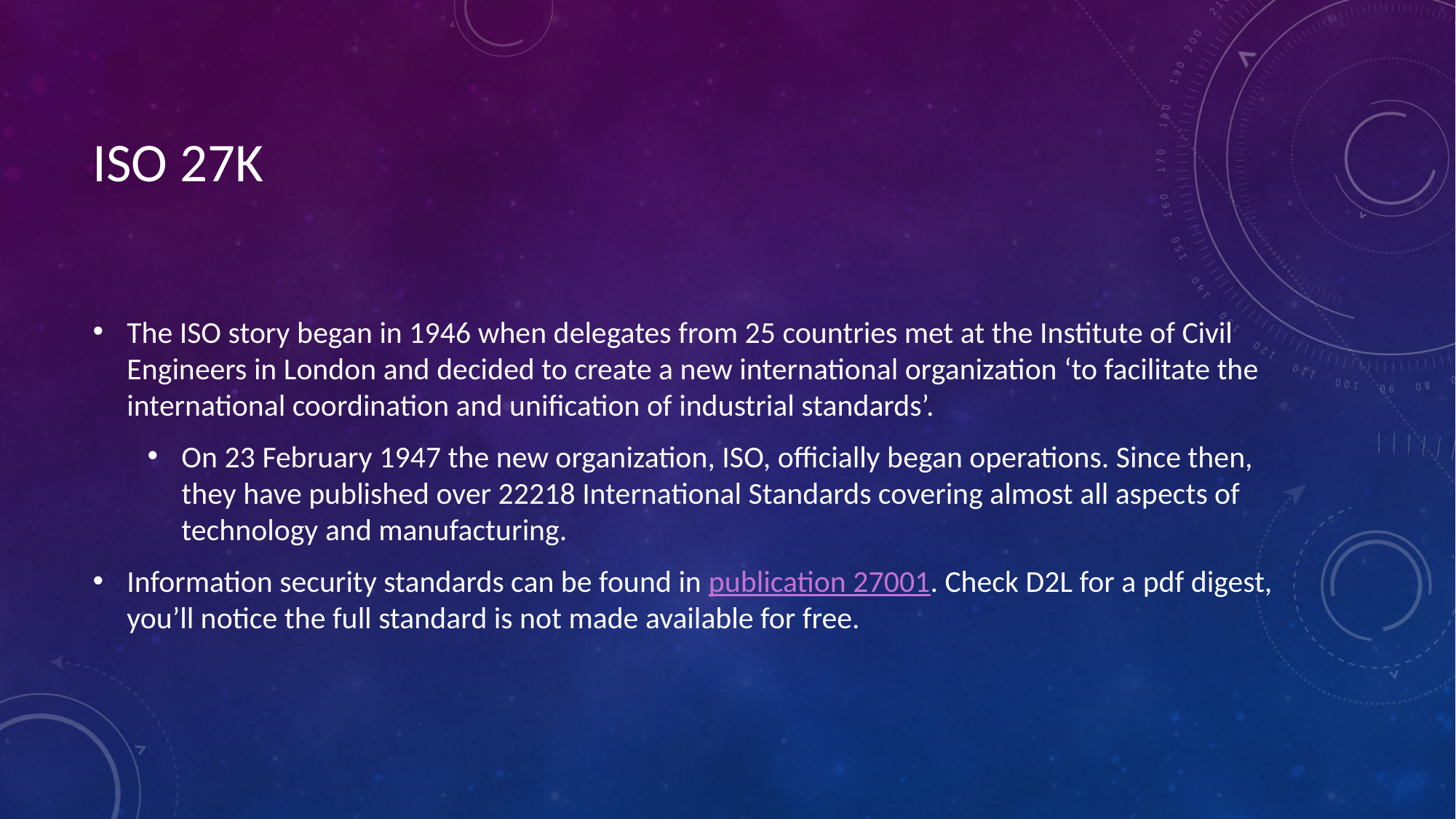

# ISO 27k
The ISO story began in 1946 when delegates from 25 countries met at the Institute of Civil Engineers in London and decided to create a new international organization ‘to facilitate the international coordination and unification of industrial standards’.
On 23 February 1947 the new organization, ISO, officially began operations. Since then, they have published over 22218 International Standards covering almost all aspects of technology and manufacturing.
Information security standards can be found in publication 27001. Check D2L for a pdf digest, you’ll notice the full standard is not made available for free.